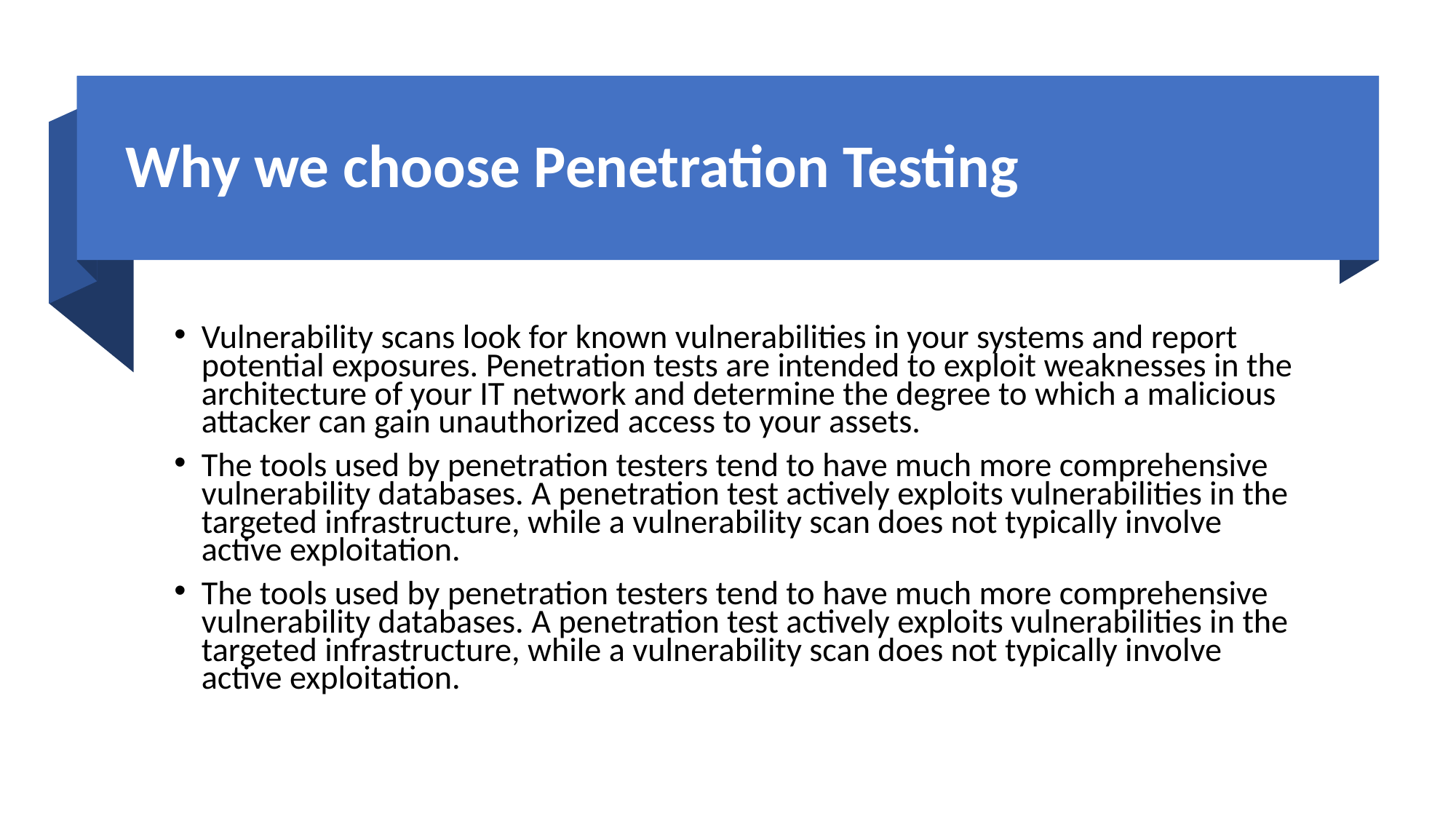

# Why we choose Penetration Testing

Vulnerability scans look for known vulnerabilities in your systems and report potential exposures. Penetration tests are intended to exploit weaknesses in the architecture of your IT network and determine the degree to which a malicious attacker can gain unauthorized access to your assets.
The tools used by penetration testers tend to have much more comprehensive vulnerability databases. A penetration test actively exploits vulnerabilities in the targeted infrastructure, while a vulnerability scan does not typically involve active exploitation.
The tools used by penetration testers tend to have much more comprehensive vulnerability databases. A penetration test actively exploits vulnerabilities in the targeted infrastructure, while a vulnerability scan does not typically involve active exploitation.